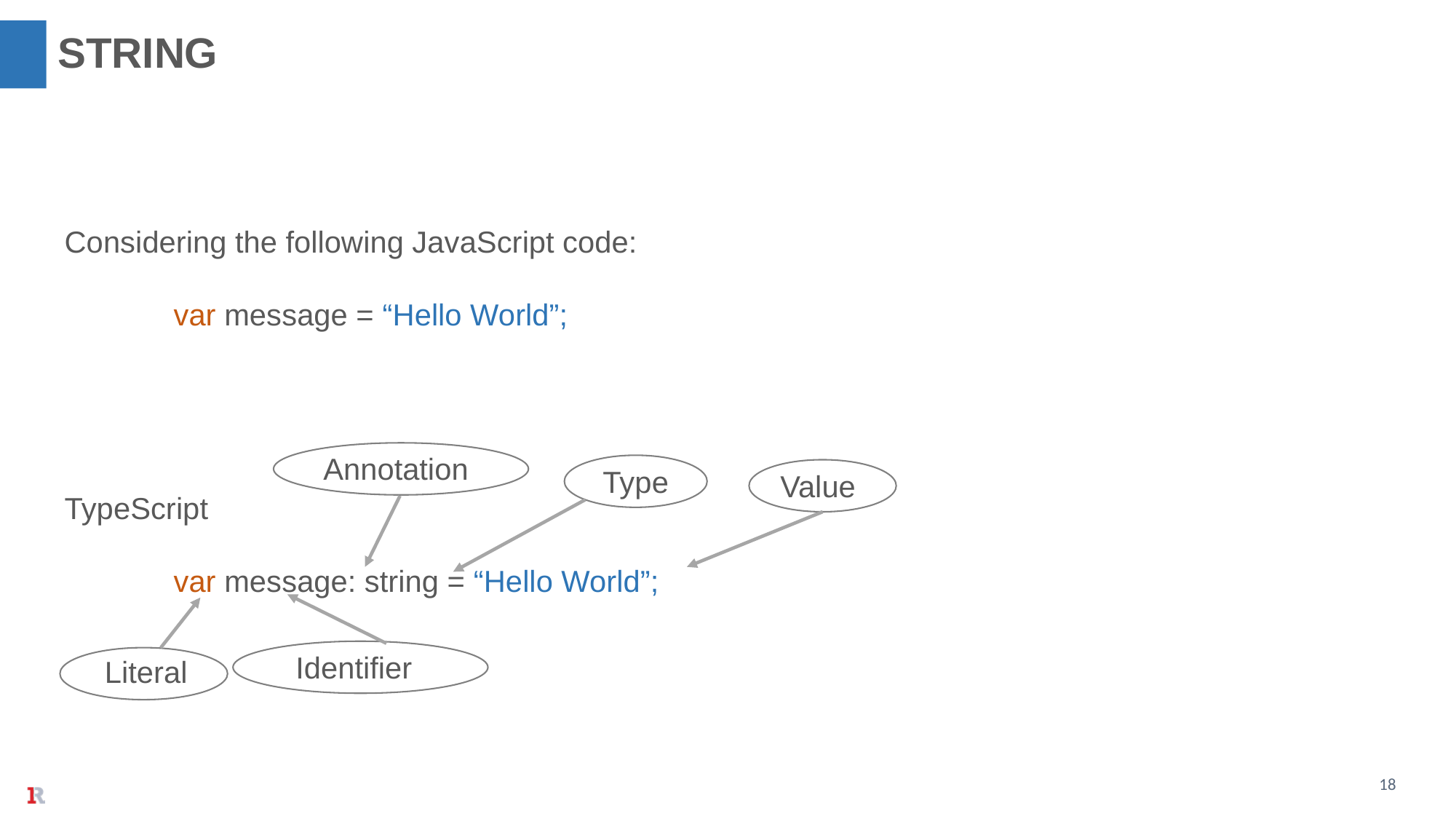

STRING

Considering the following JavaScript code:

	var message = “Hello World”;

Annotation

Type

Value
TypeScript

	var message: string = “Hello World”;

Identifier

Literal